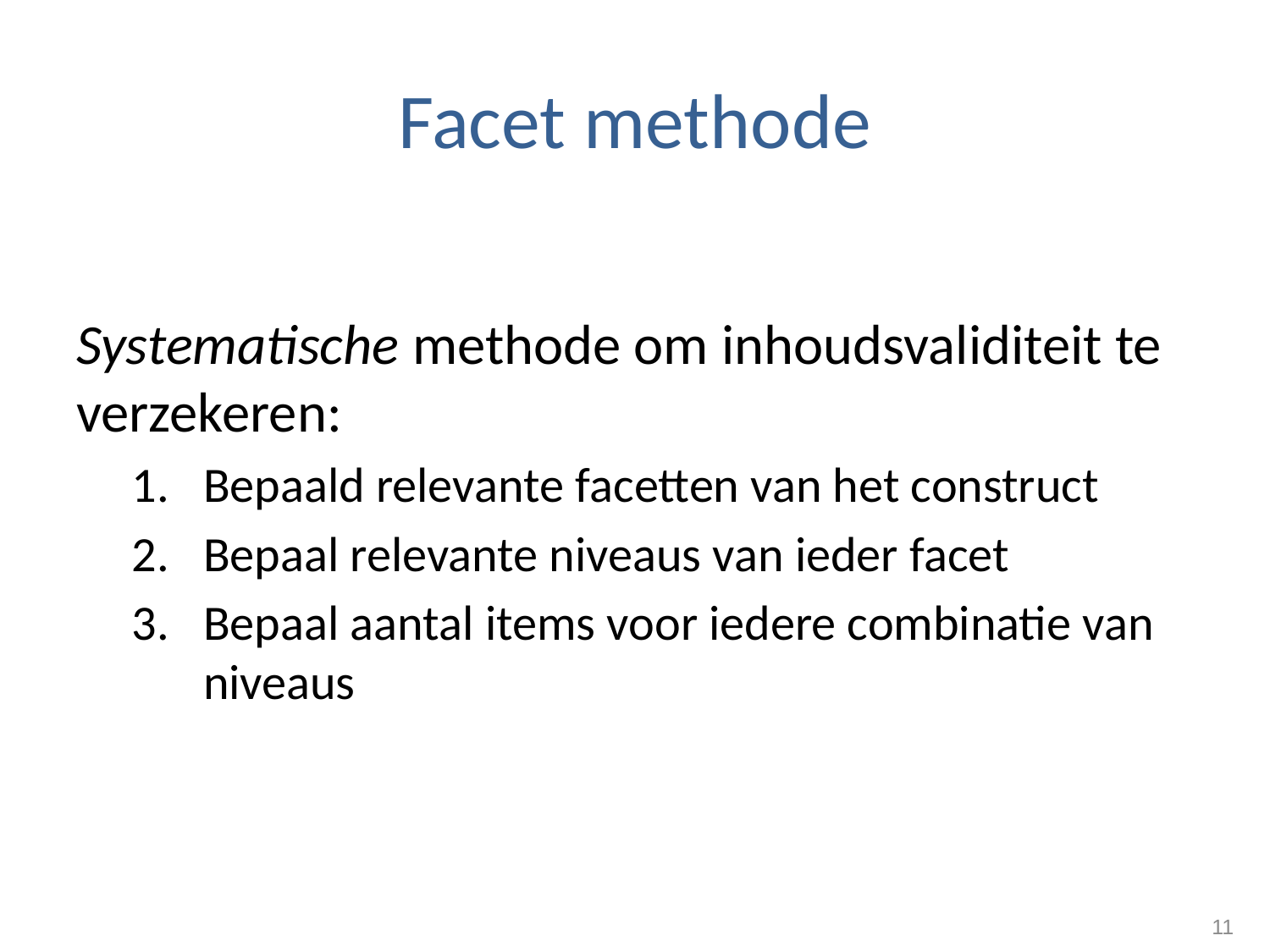

# Facet methode

Systematische methode om inhoudsvaliditeit te verzekeren:
Bepaald relevante facetten van het construct
Bepaal relevante niveaus van ieder facet
Bepaal aantal items voor iedere combinatie van niveaus
11